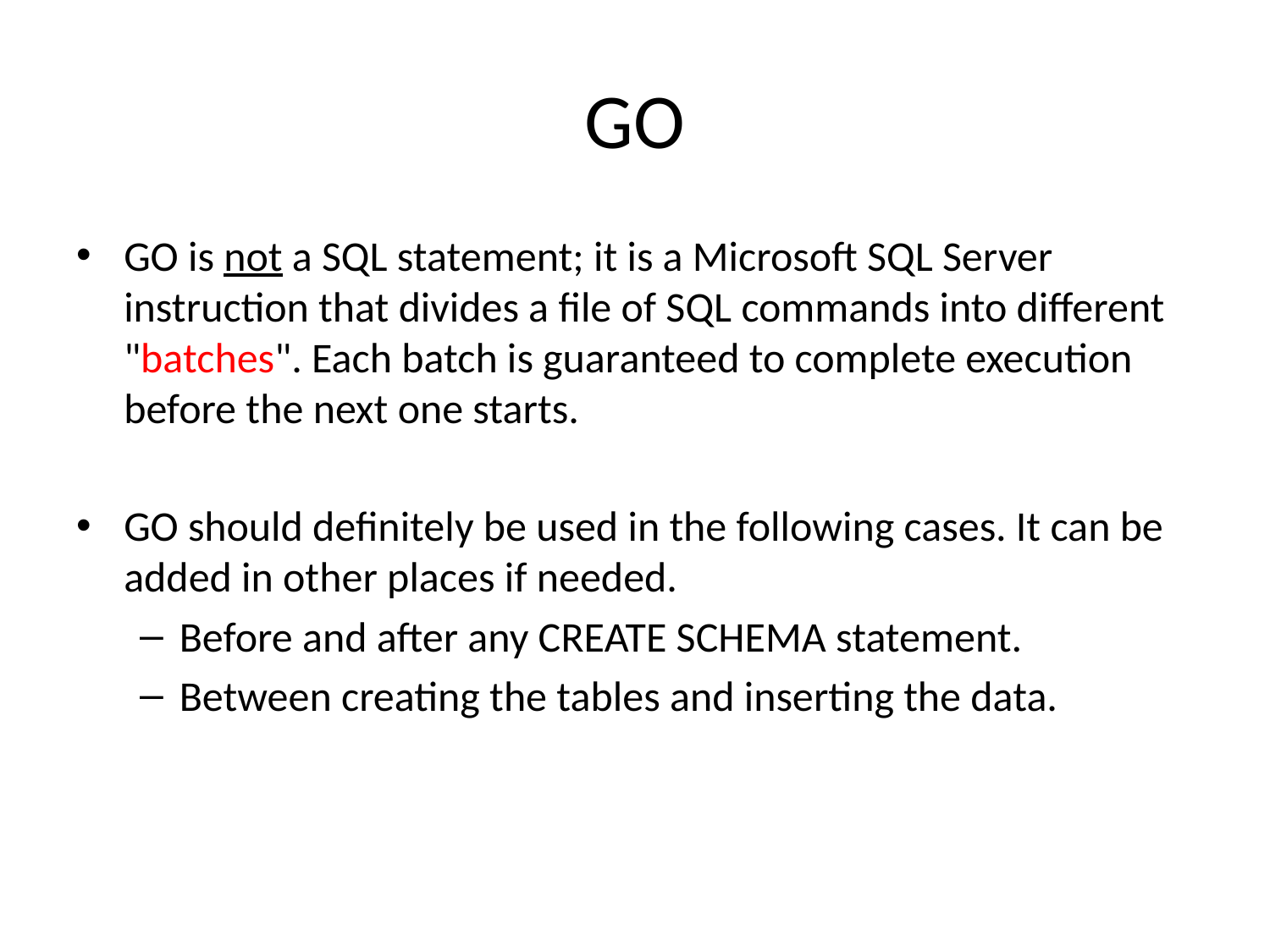

# GO
GO is not a SQL statement; it is a Microsoft SQL Server instruction that divides a file of SQL commands into different "batches". Each batch is guaranteed to complete execution before the next one starts.

GO should definitely be used in the following cases. It can be added in other places if needed.
Before and after any CREATE SCHEMA statement.
Between creating the tables and inserting the data.